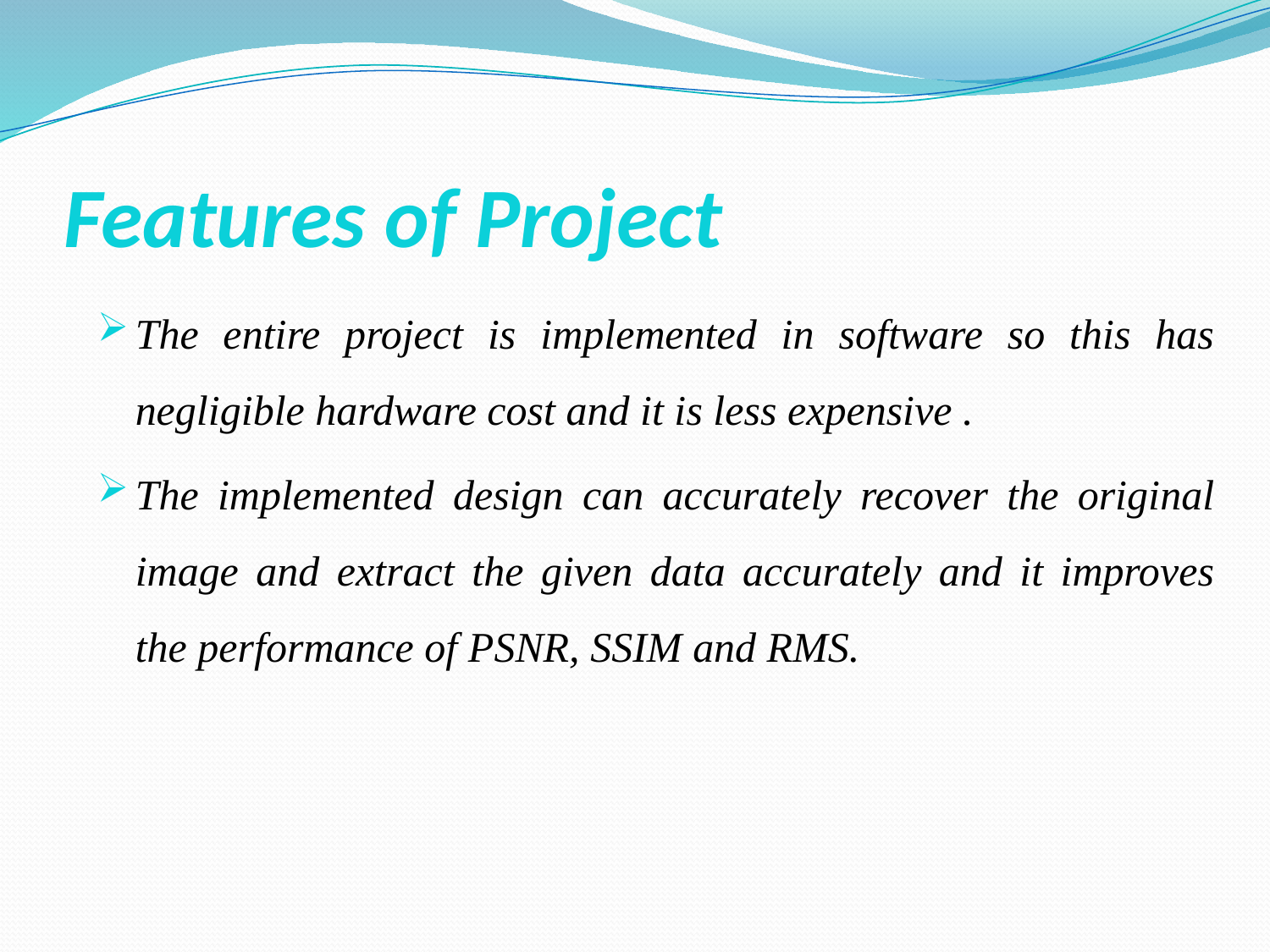

# Features of Project
The entire project is implemented in software so this has negligible hardware cost and it is less expensive .
The implemented design can accurately recover the original image and extract the given data accurately and it improves the performance of PSNR, SSIM and RMS.